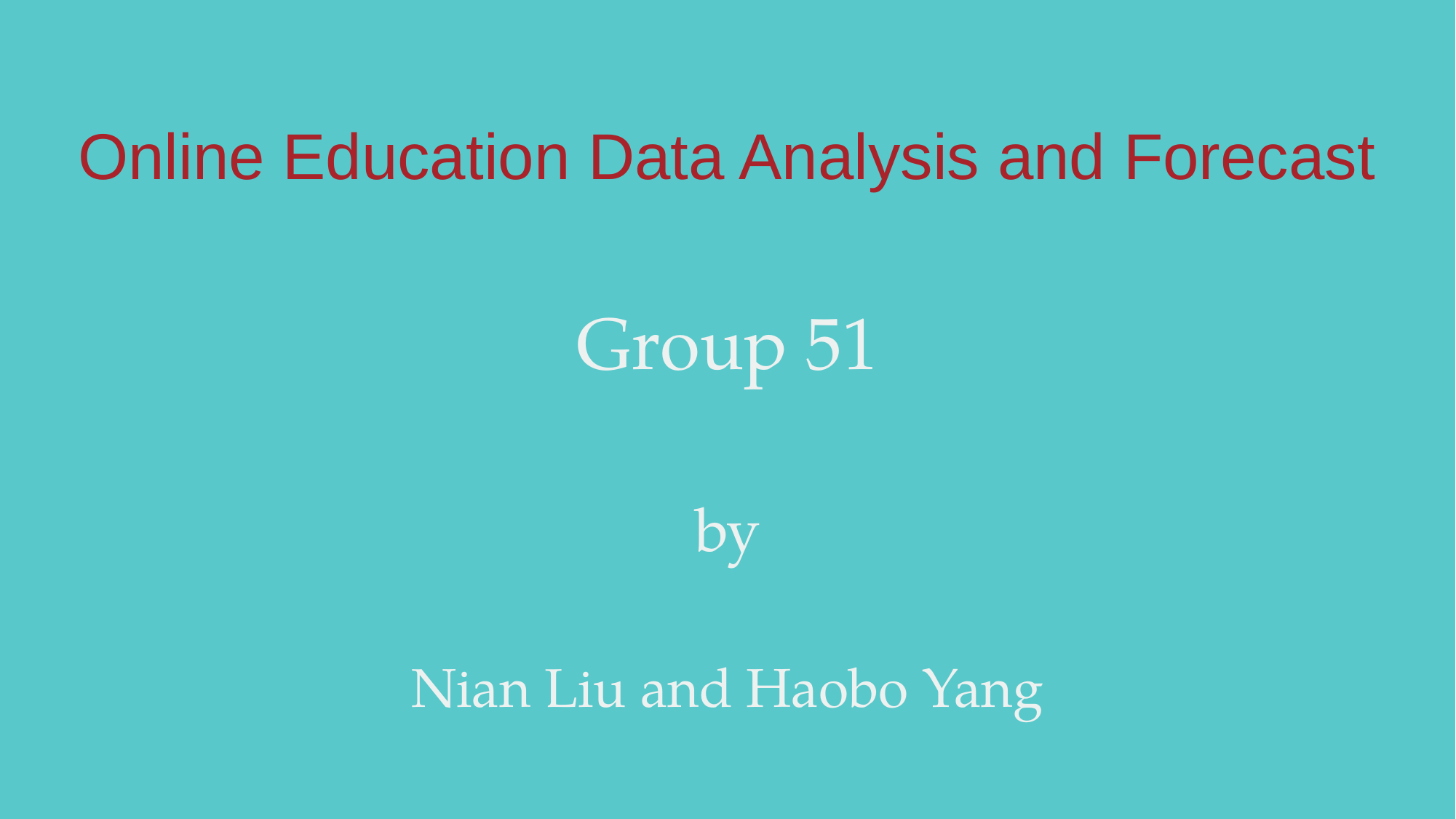

# Online Education Data Analysis and Forecast
Group 51
by
Nian Liu and Haobo Yang